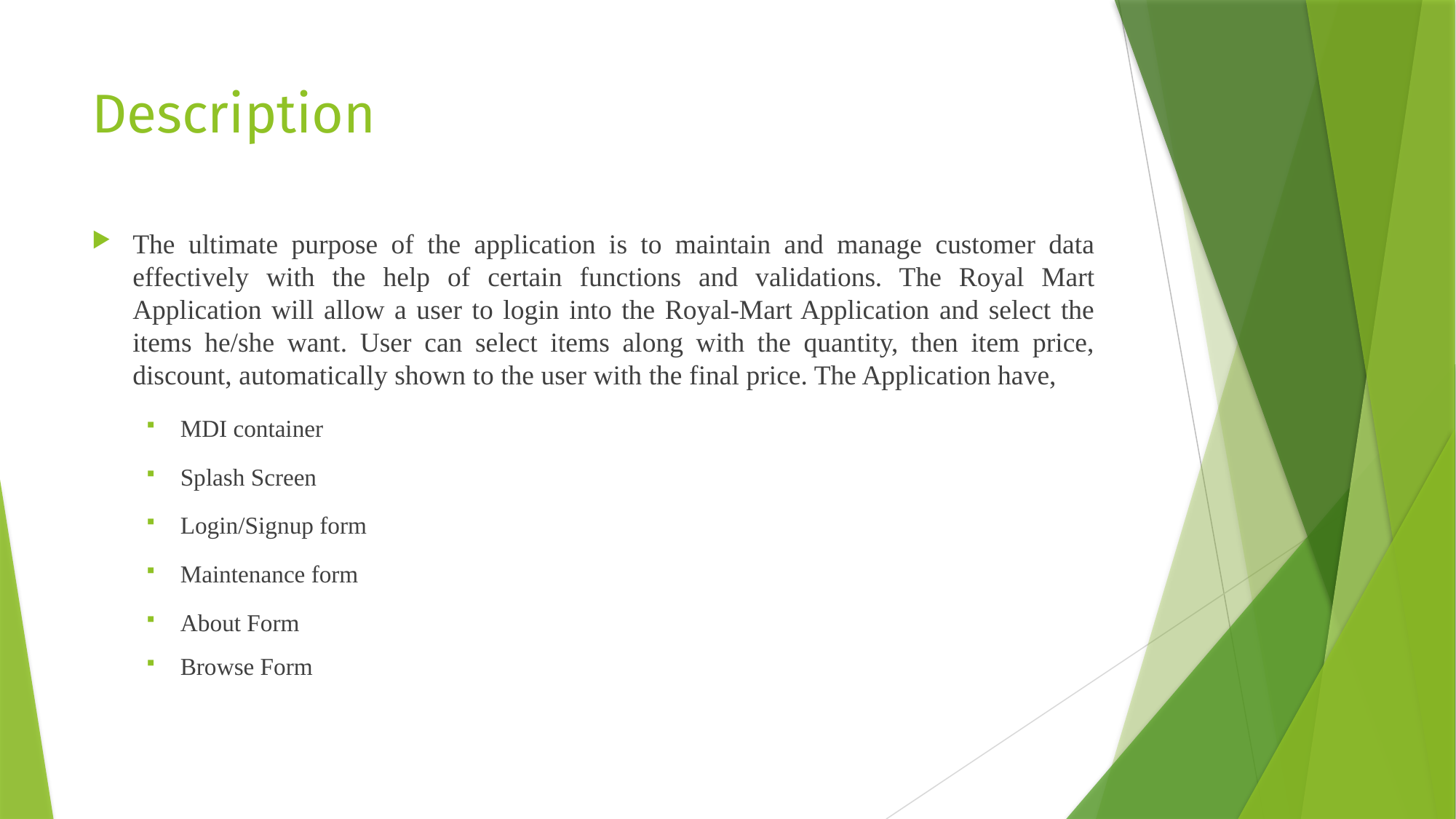

# Description
The ultimate purpose of the application is to maintain and manage customer data effectively with the help of certain functions and validations. The Royal Mart Application will allow a user to login into the Royal-Mart Application and select the items he/she want. User can select items along with the quantity, then item price, discount, automatically shown to the user with the final price. The Application have,
MDI container
Splash Screen
Login/Signup form
Maintenance form
About Form
Browse Form